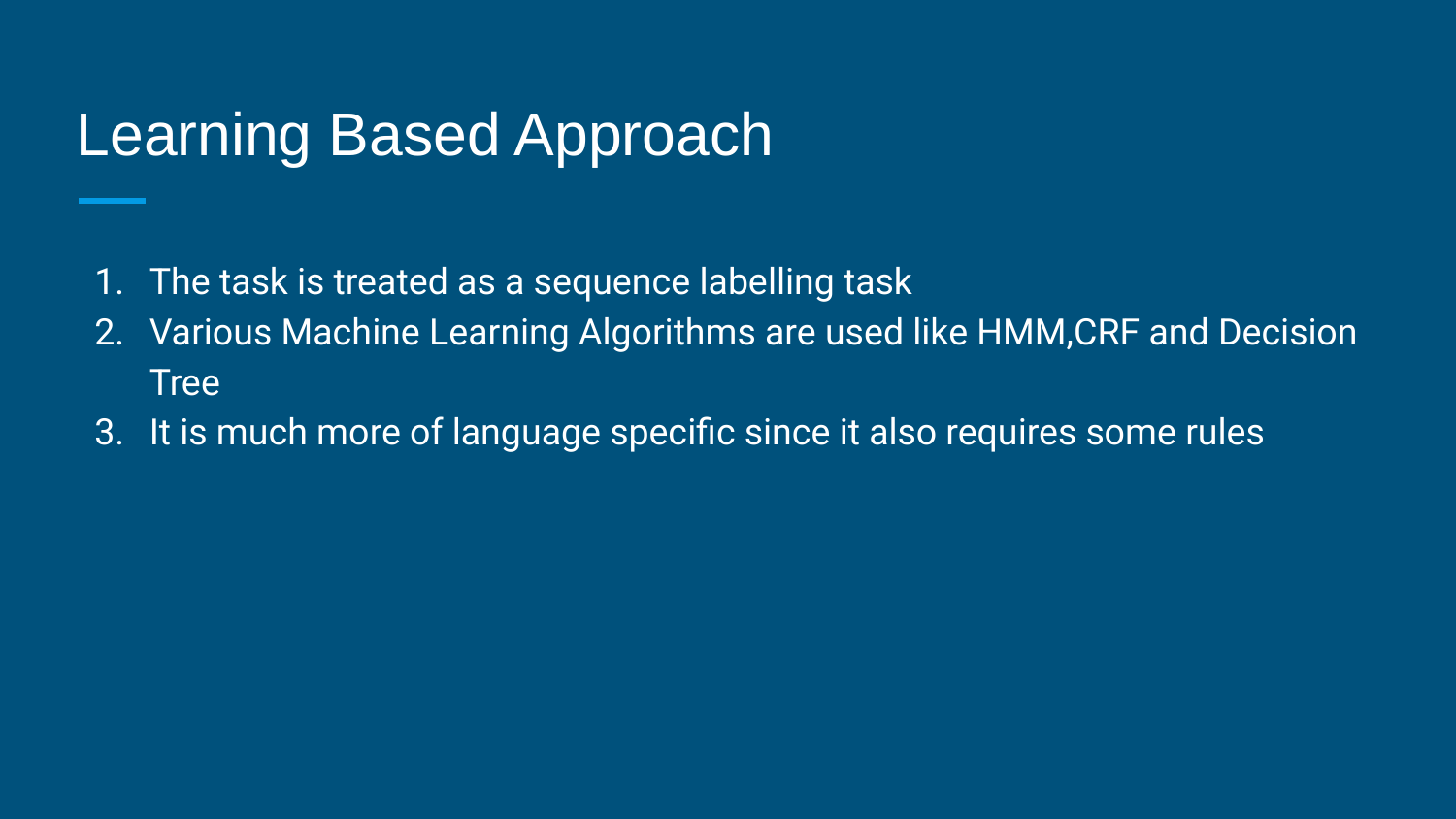

# Learning Based Approach
The task is treated as a sequence labelling task
Various Machine Learning Algorithms are used like HMM,CRF and Decision Tree
It is much more of language specific since it also requires some rules